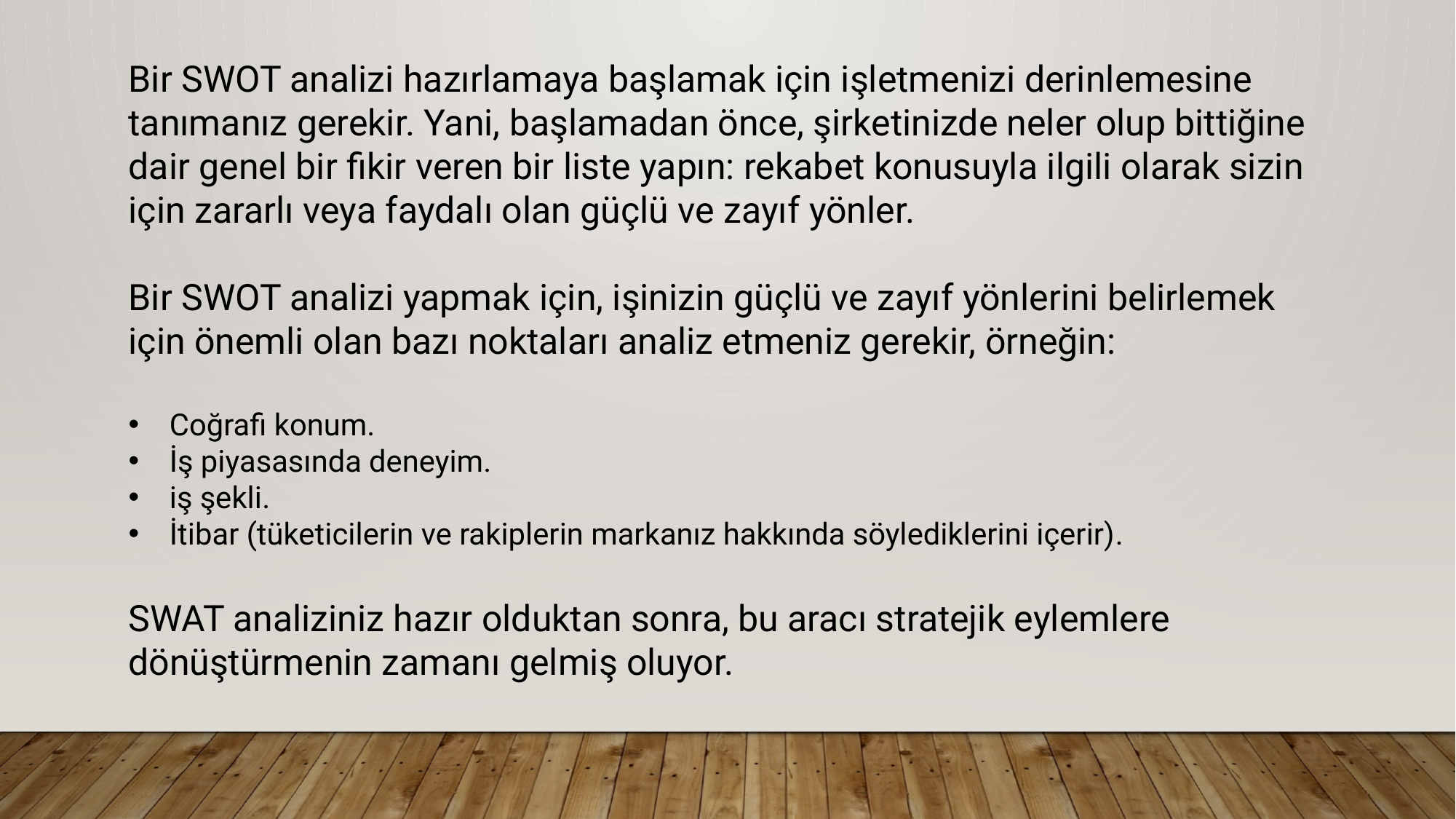

Bir SWOT analizi hazırlamaya başlamak için işletmenizi derinlemesine tanımanız gerekir. Yani, başlamadan önce, şirketinizde neler olup bittiğine dair genel bir fikir veren bir liste yapın: rekabet konusuyla ilgili olarak sizin için zararlı veya faydalı olan güçlü ve zayıf yönler.

Bir SWOT analizi yapmak için, işinizin güçlü ve zayıf yönlerini belirlemek için önemli olan bazı noktaları analiz etmeniz gerekir, örneğin:

Coğrafi konum.
İş piyasasında deneyim.
iş şekli.
İtibar (tüketicilerin ve rakiplerin markanız hakkında söylediklerini içerir).

SWAT analiziniz hazır olduktan sonra, bu aracı stratejik eylemlere dönüştürmenin zamanı gelmiş oluyor.